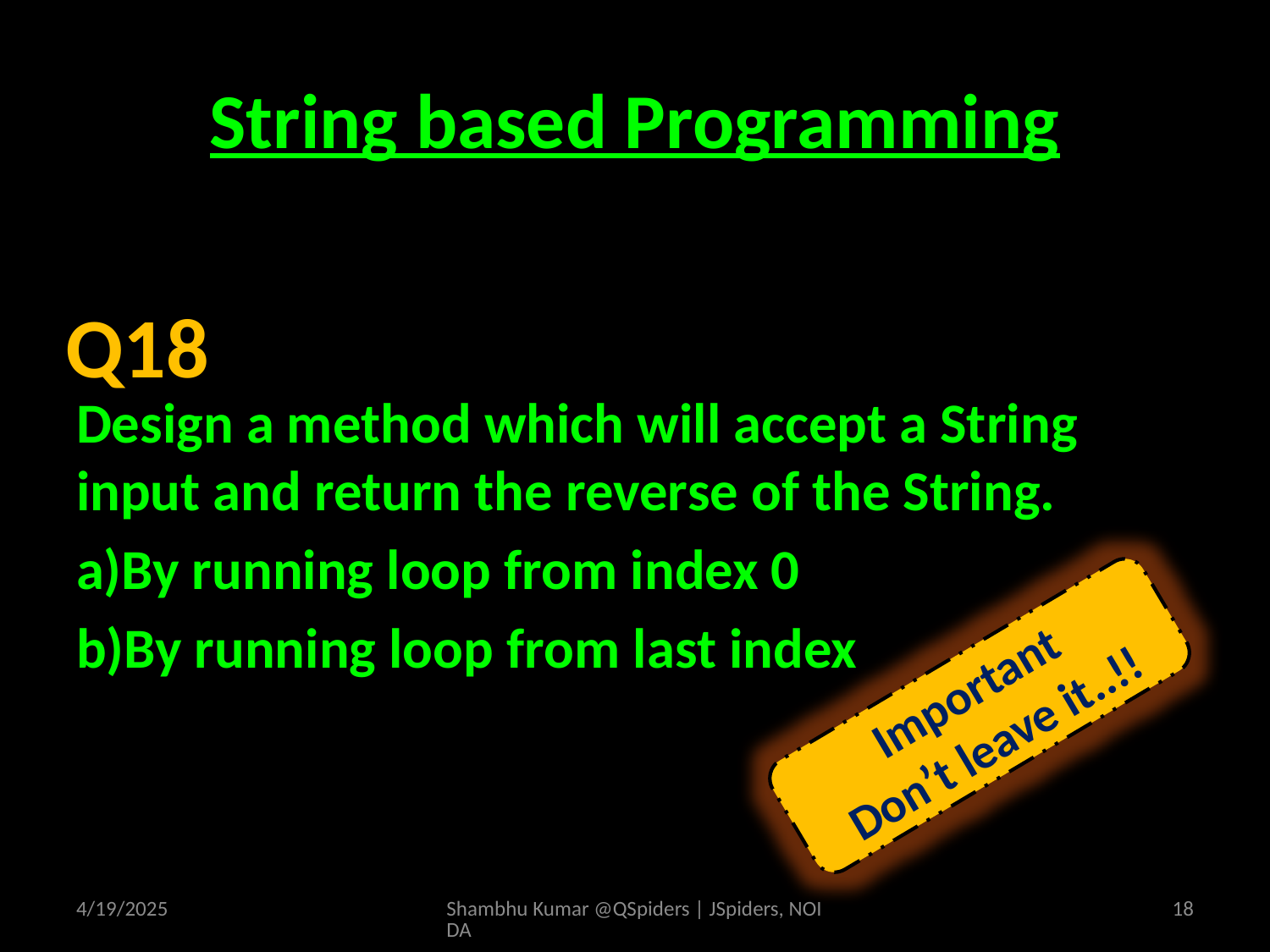

# String based Programming

Design a method which will accept a String input and return the reverse of the String.
a)By running loop from index 0
b)By running loop from last index
Q18
Important
Don’t leave it..!!
4/19/2025
Shambhu Kumar @QSpiders | JSpiders, NOIDA
18